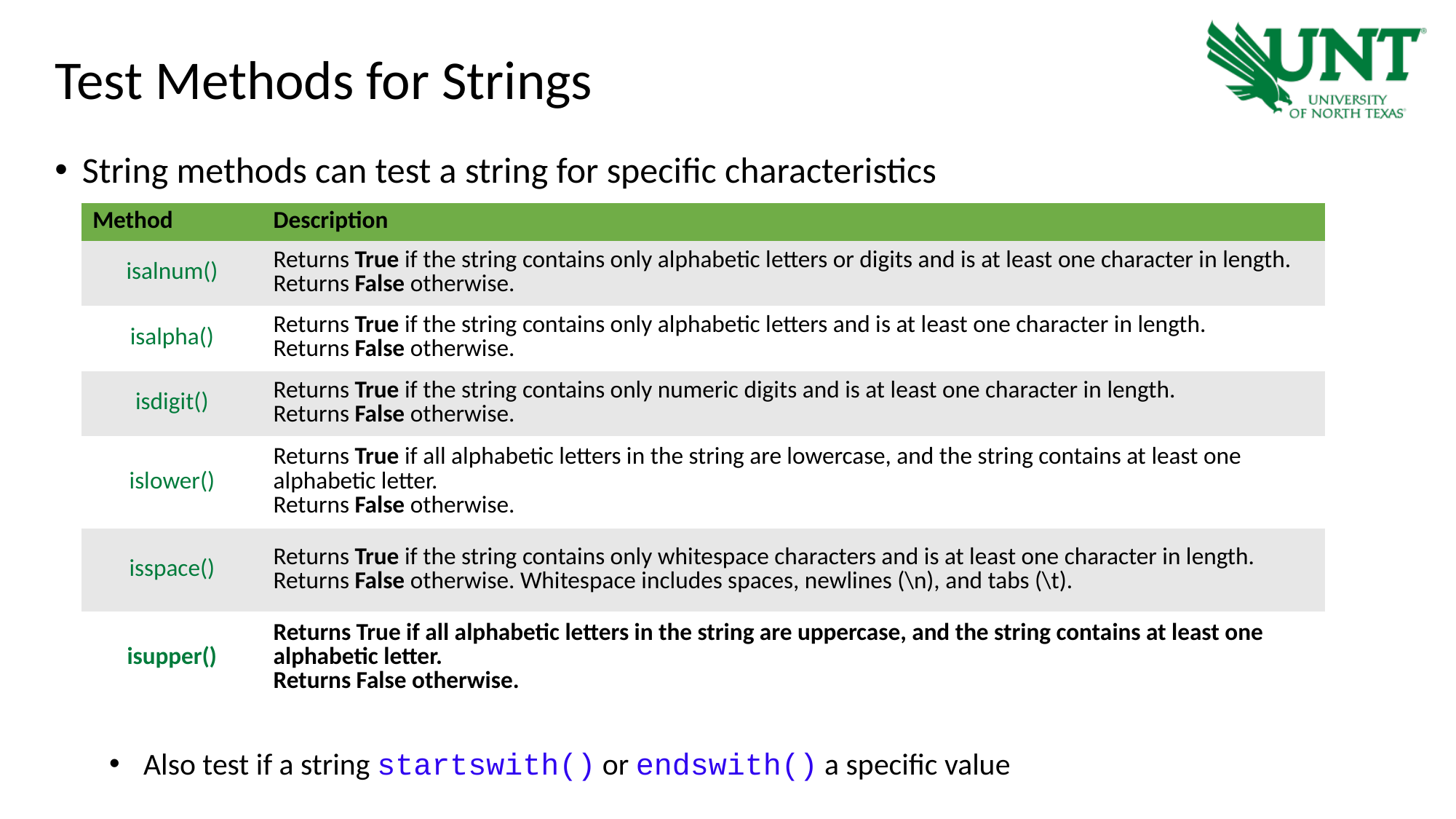

# Test Methods for Strings
String methods can test a string for specific characteristics

| Method | Description |
| --- | --- |
| isalnum() | Returns True if the string contains only alphabetic letters or digits and is at least one character in length. Returns False otherwise. |
| isalpha() | Returns True if the string contains only alphabetic letters and is at least one character in length. Returns False otherwise. |
| isdigit() | Returns True if the string contains only numeric digits and is at least one character in length. Returns False otherwise. |
| islower() | Returns True if all alphabetic letters in the string are lowercase, and the string contains at least one alphabetic letter. Returns False otherwise. |
| isspace() | Returns True if the string contains only whitespace characters and is at least one character in length. Returns False otherwise. Whitespace includes spaces, newlines (\n), and tabs (\t). |
| isupper() | Returns True if all alphabetic letters in the string are uppercase, and the string contains at least one alphabetic letter. Returns False otherwise. |
Also test if a string startswith() or endswith() a specific value